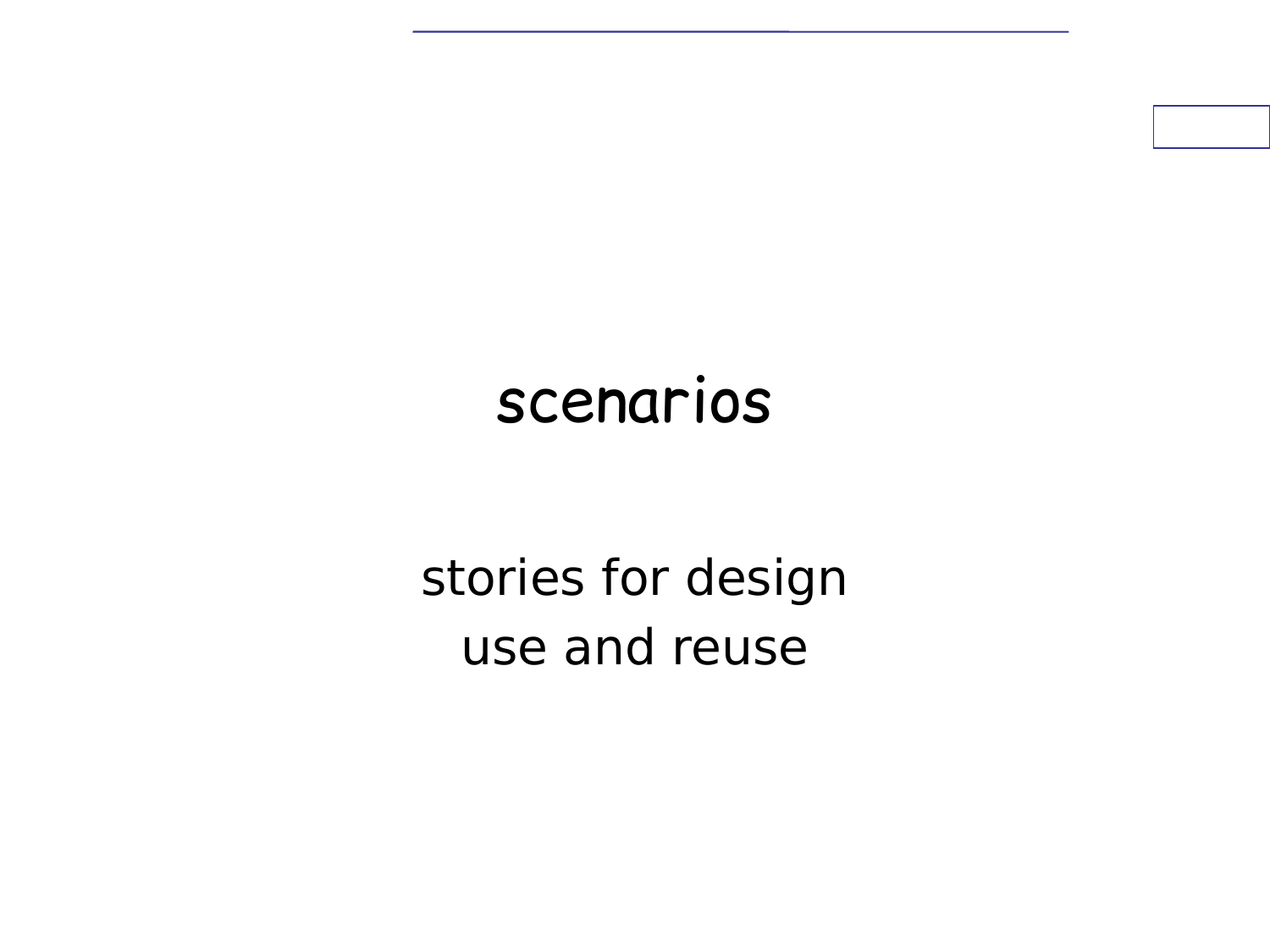

# scenarios
stories for design
use and reuse